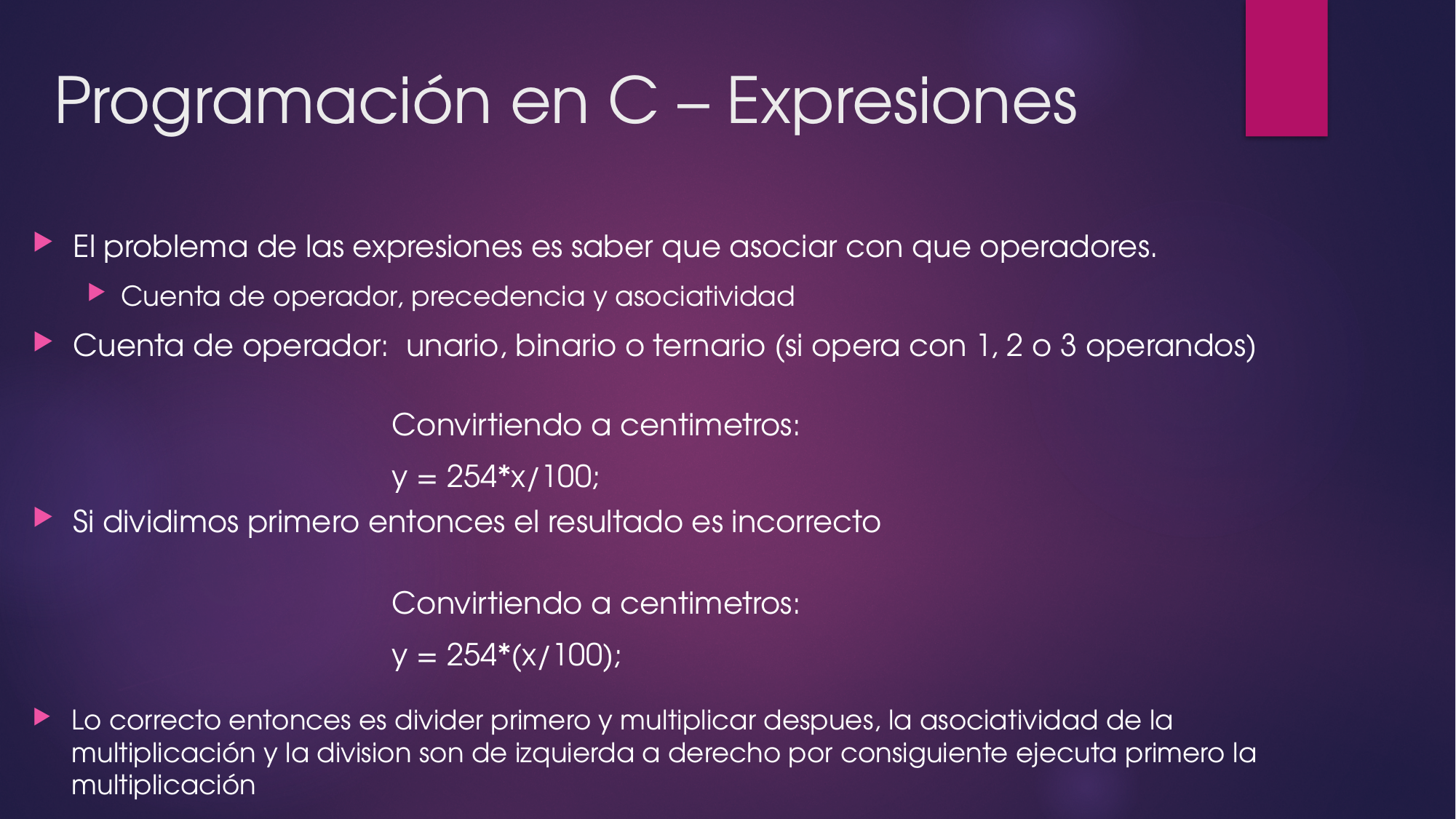

# Programación en C – Expresiones
El problema de las expresiones es saber que asociar con que operadores.
Cuenta de operador, precedencia y asociatividad
Cuenta de operador:  unario, binario o ternario (si opera con 1, 2 o 3 operandos)

Convirtiendo a centimetros:
y = 254*x/100;
Si dividimos primero entonces el resultado es incorrecto
Convirtiendo a centimetros:
y = 254*(x/100);
Lo correcto entonces es divider primero y multiplicar despues, la asociatividad de la multiplicación y la division son de izquierda a derecho por consiguiente ejecuta primero la multiplicación